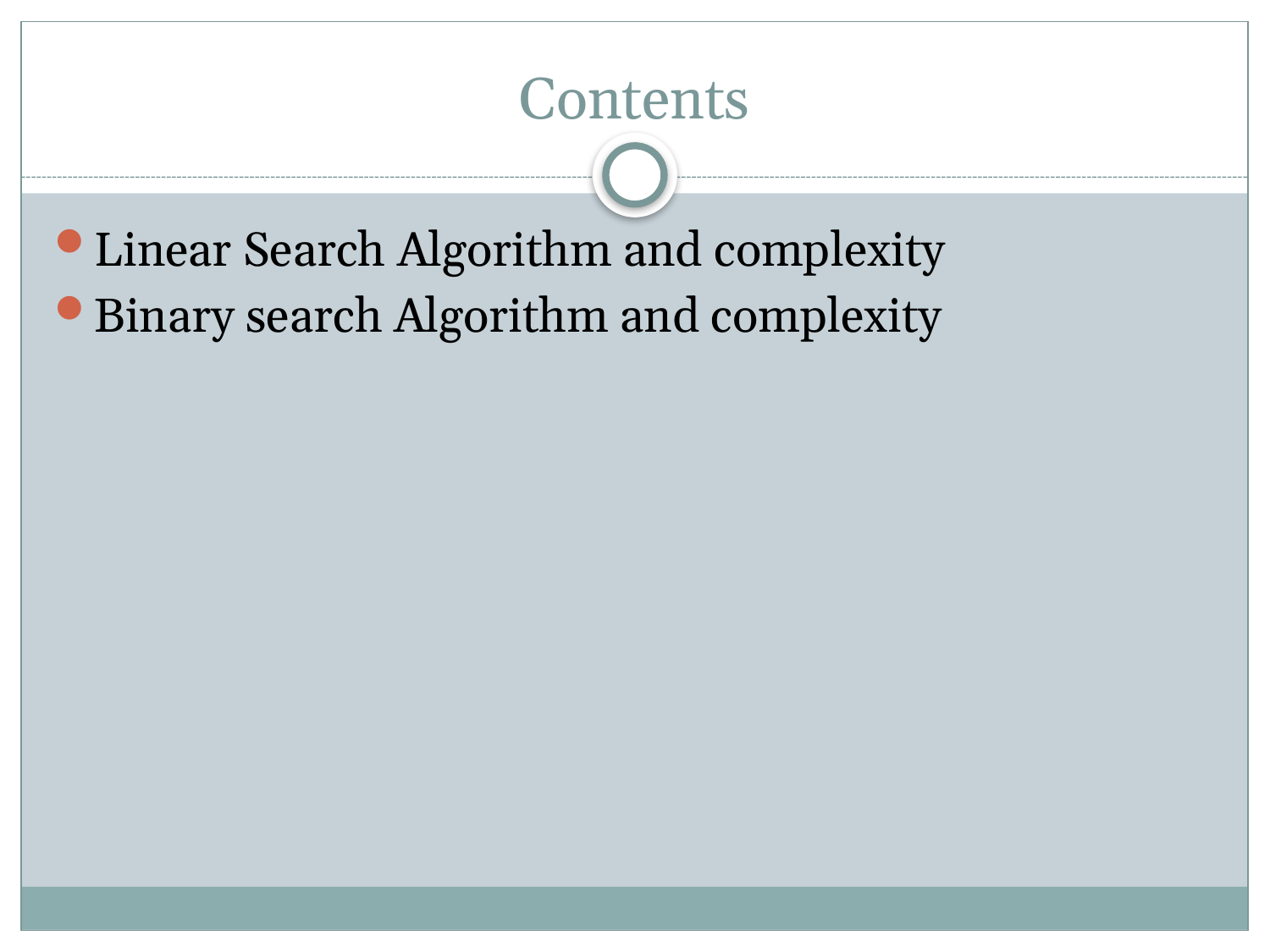

# Contents
Linear Search Algorithm and complexity
Binary search Algorithm and complexity